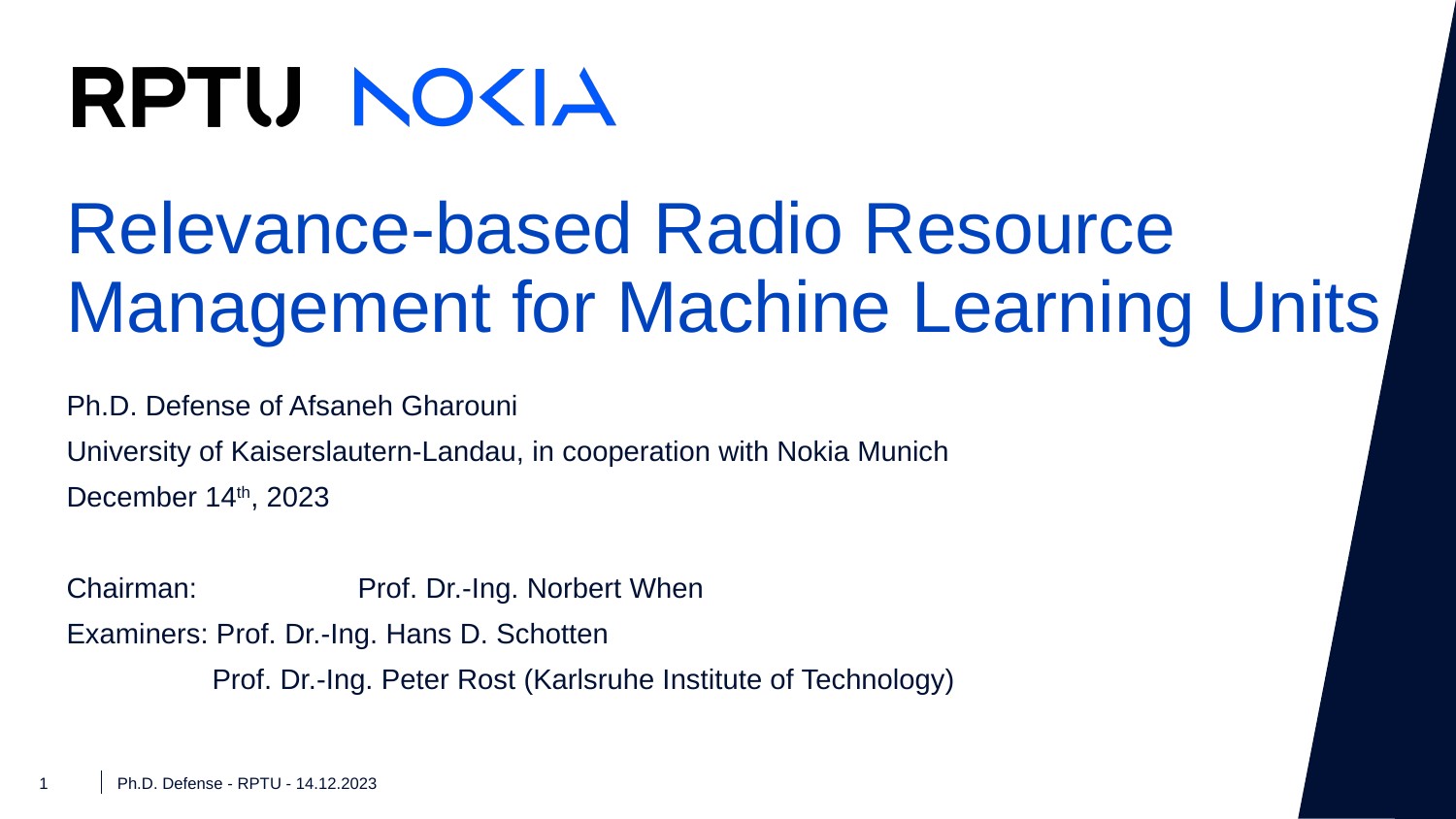

Relevance-based Radio Resource Management for Machine Learning Units
Ph.D. Defense of Afsaneh Gharouni
University of Kaiserslautern-Landau, in cooperation with Nokia Munich
December 14th, 2023

Chairman:  	Prof. Dr.-Ing. Norbert When
Examiners: Prof. Dr.-Ing. Hans D. Schotten
	Prof. Dr.-Ing. Peter Rost (Karlsruhe Institute of Technology)

Ph.D. Defense - RPTU - 14.12.2023